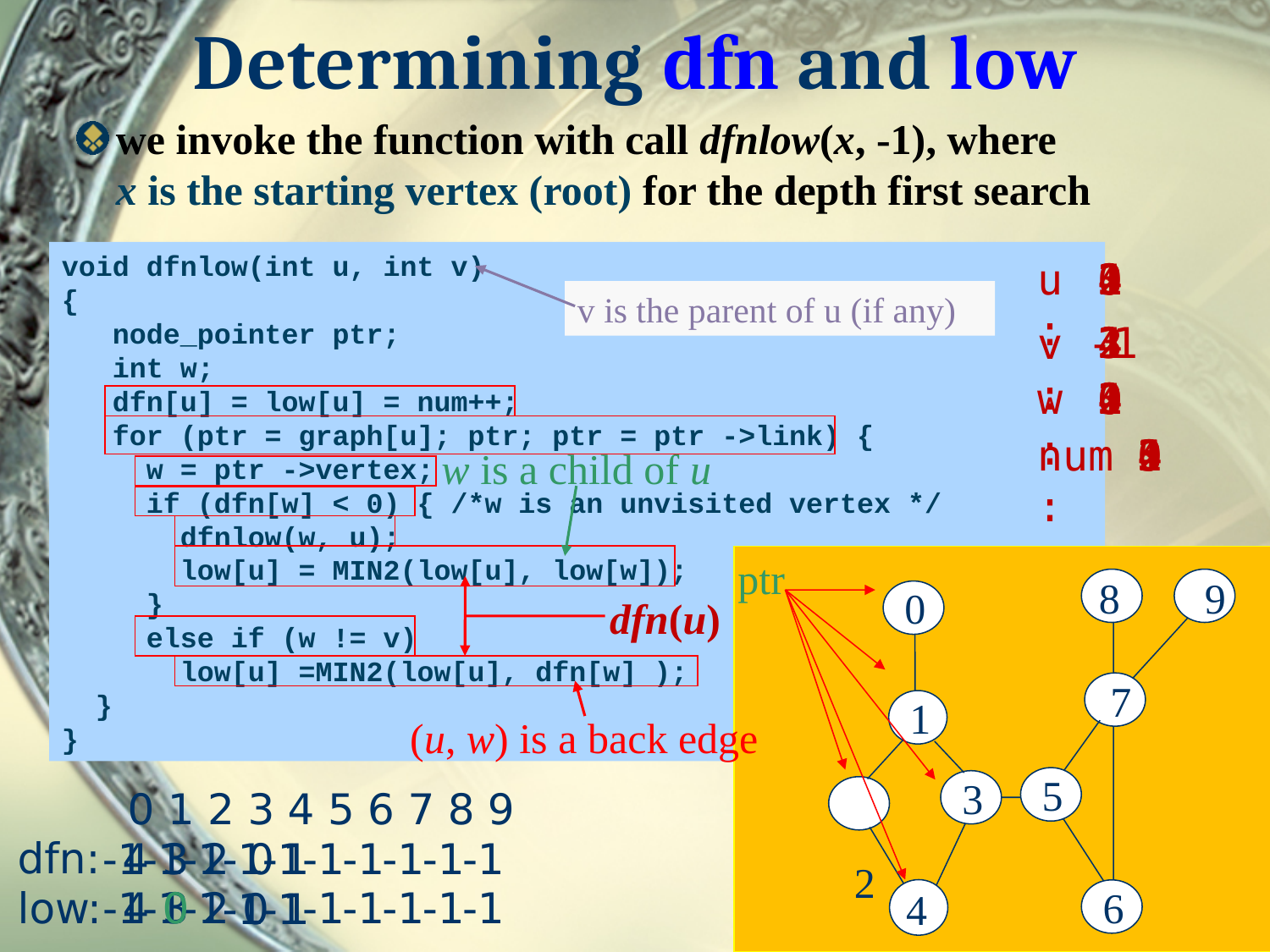

# Determining dfn and low
we invoke the function with call dfnlow(x, -1), where
x is the starting vertex (root) for the depth first search
void dfnlow(int u, int v)
{
   node_pointer ptr;
   int w;
   dfn[u] = low[u] = num++;
   for (ptr = graph[u]; ptr; ptr = ptr ->link) {
     w = ptr ->vertex;
     if (dfn[w] < 0) { /*w is an unvisited vertex */
       dfnlow(w, u);
       low[u] = MIN2(low[u], low[w]);
     }
     else if (w != v)
       low[u] =MIN2(low[u], dfn[w] );
  }
}
u:
3
4
2
1
0
1

v is the parent of u (if any)
-1
3
4
2
1
2
v:
w:
4
1
2
0
2
1
0
3

num:
2
3
4
0
1
5
w is a child of u

ptr

8        9

0

dfn(u)

  7

1
(u, w) is a back edge

    2

5
3
0
1
2
3
4
5
6
7
8
9

dfn:
-1
4
-1
3
-1
2
-1
0
-1
1
-1
-1
-1
-1
-1

low:
-1
4
-1
3
0
-1
2
-1
-1
-1
-1
-1
-1
0
-1
1

6
4
55